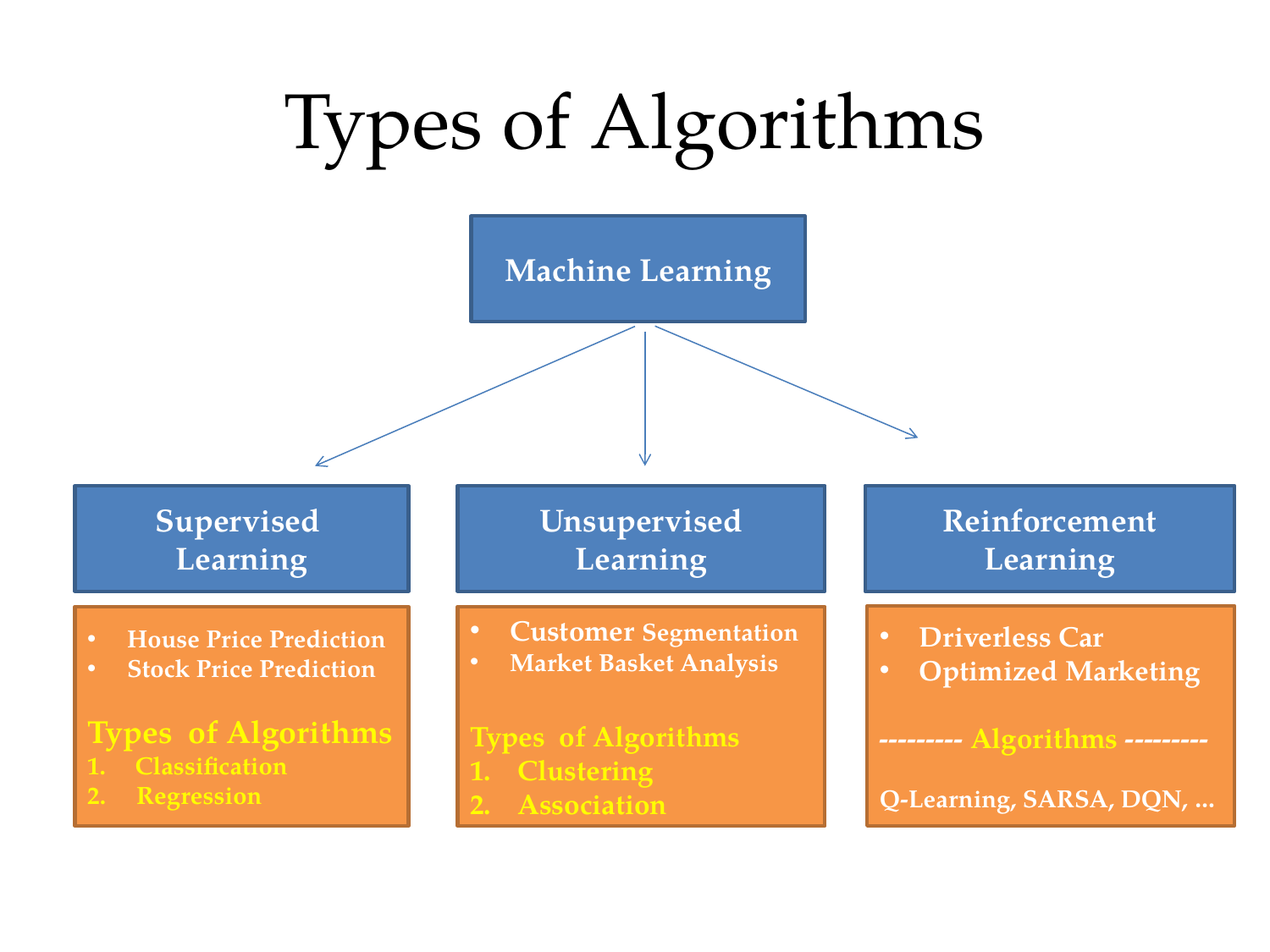

# Types of Algorithms
Machine Learning
Supervised
Learning
Unsupervised Learning
Reinforcement
Learning
Driverless Car
Optimized Marketing

--------- Algorithms ---------

Q-Learning, SARSA, DQN, …
House Price Prediction
Stock Price Prediction

Types  of Algorithms
Classification
2.     Regression
Customer Segmentation
Market Basket Analysis

Types  of Algorithms
Clustering
Association